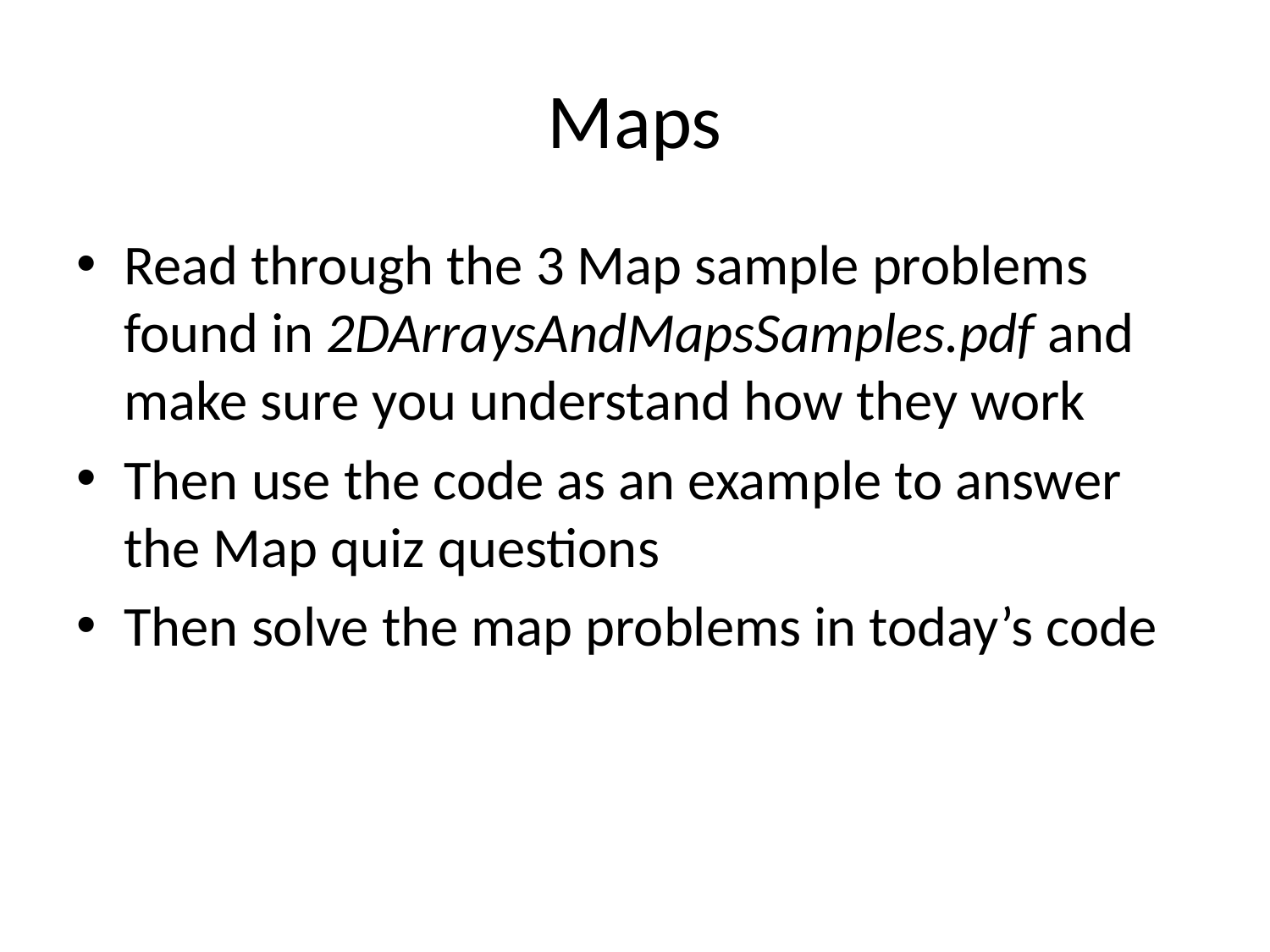

# Maps
Read through the 3 Map sample problems found in 2DArraysAndMapsSamples.pdf and make sure you understand how they work
Then use the code as an example to answer the Map quiz questions
Then solve the map problems in today’s code